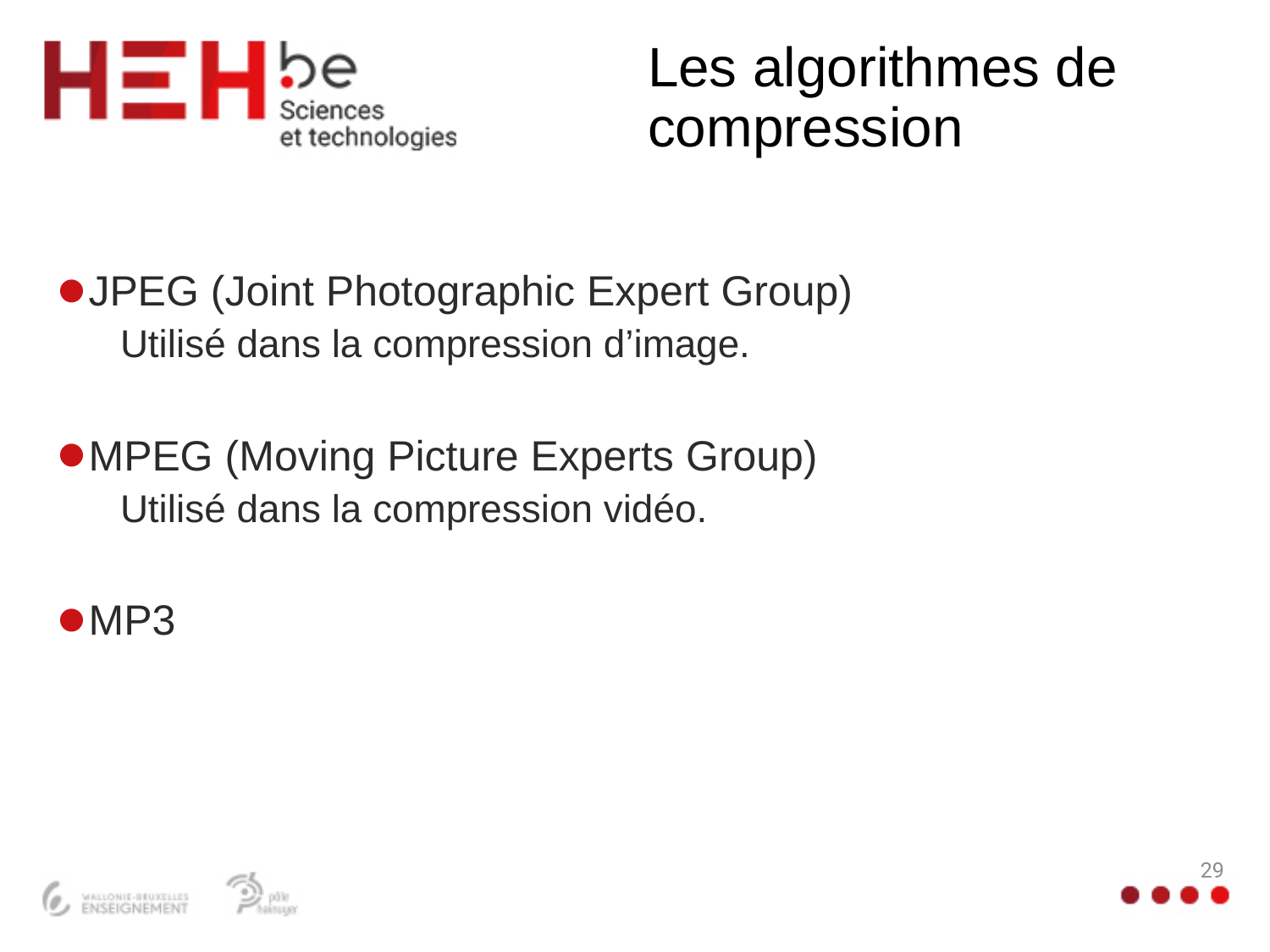

# Les algorithmes de compression
JPEG (Joint Photographic Expert Group)
Utilisé dans la compression d’image.

MPEG (Moving Picture Experts Group)
Utilisé dans la compression vidéo.

MP3
29